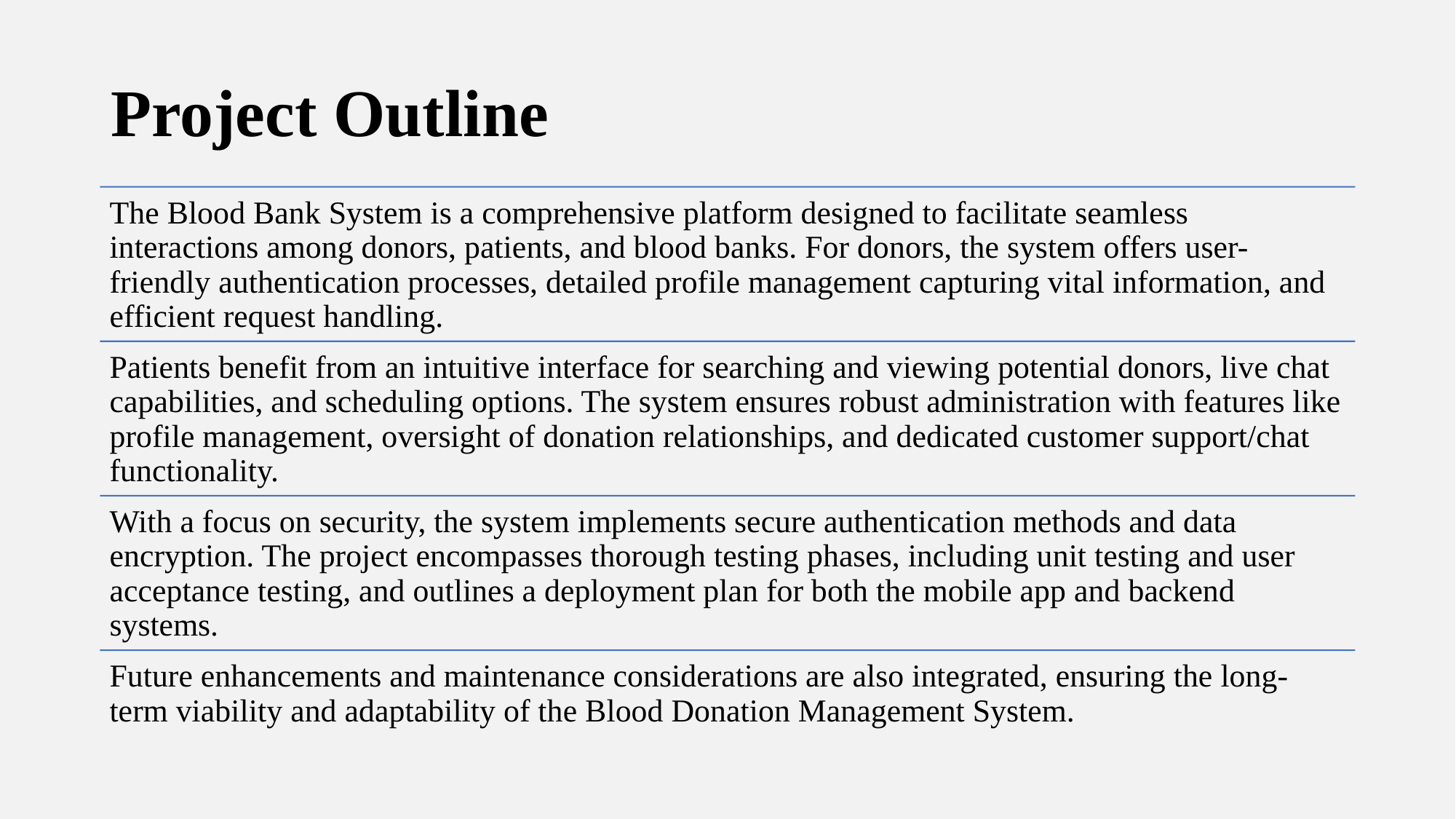

# Project Outline
The Blood Bank System is a comprehensive platform designed to facilitate seamless interactions among donors, patients, and blood banks. For donors, the system offers user-friendly authentication processes, detailed profile management capturing vital information, and efficient request handling.
Patients benefit from an intuitive interface for searching and viewing potential donors, live chat capabilities, and scheduling options. The system ensures robust administration with features like profile management, oversight of donation relationships, and dedicated customer support/chat functionality.
With a focus on security, the system implements secure authentication methods and data encryption. The project encompasses thorough testing phases, including unit testing and user acceptance testing, and outlines a deployment plan for both the mobile app and backend systems.
Future enhancements and maintenance considerations are also integrated, ensuring the long-term viability and adaptability of the Blood Donation Management System.